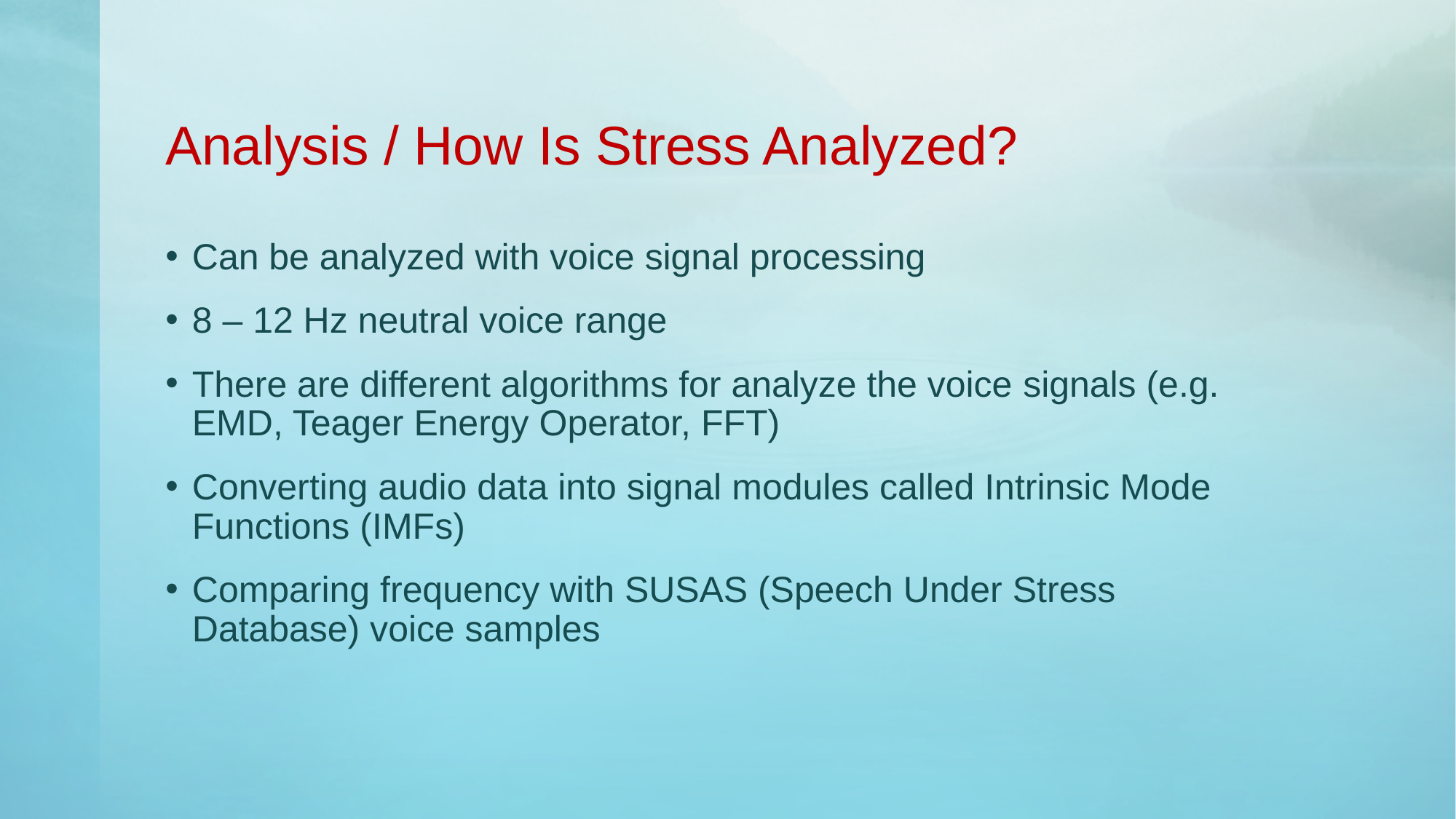

# Analysis / How Is Stress Analyzed?
Can be analyzed with voice signal processing
8 – 12 Hz neutral voice range
There are different algorithms for analyze the voice signals (e.g. EMD, Teager Energy Operator, FFT)
Converting audio data into signal modules called Intrinsic Mode Functions (IMFs)
Comparing frequency with SUSAS (Speech Under Stress Database) voice samples